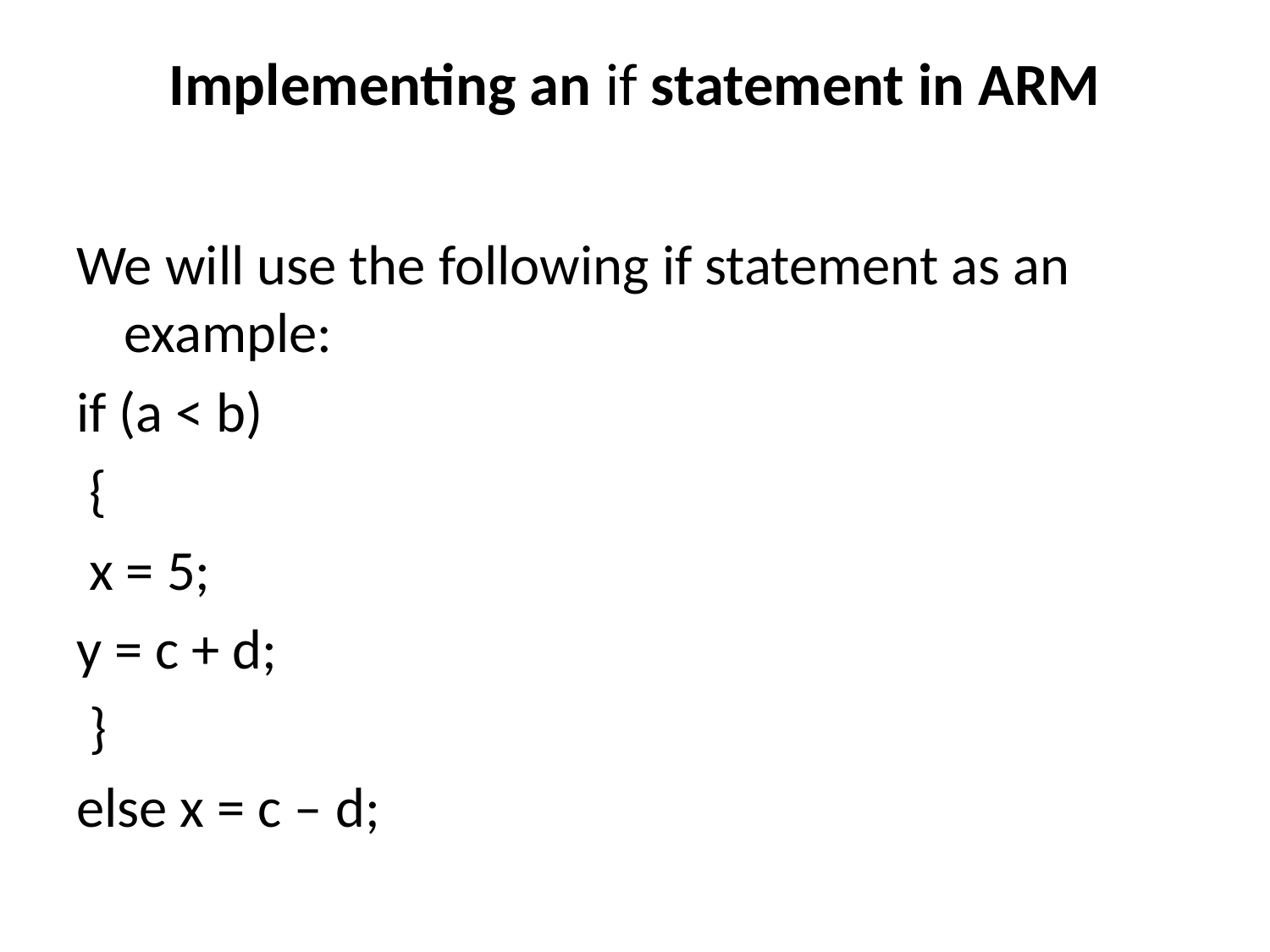

# Implementing an if statement in ARM
We will use the following if statement as an example:
if (a < b)
 {
 x = 5;
y = c + d;
 }
else x = c – d;